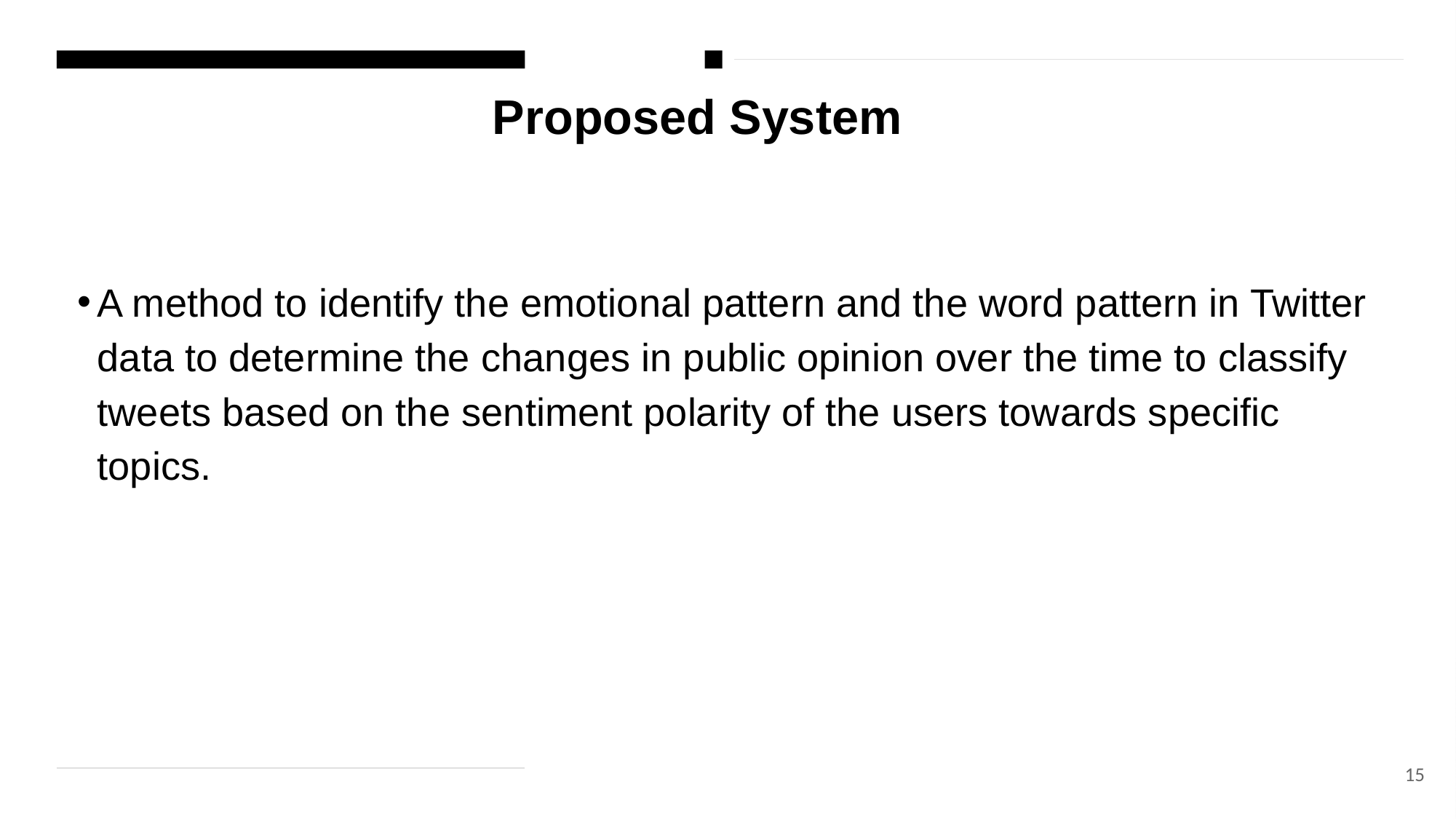

# Proposed System

A method to identify the emotional pattern and the word pattern in Twitter data to determine the changes in public opinion over the time to classify tweets based on the sentiment polarity of the users towards specific topics.

15